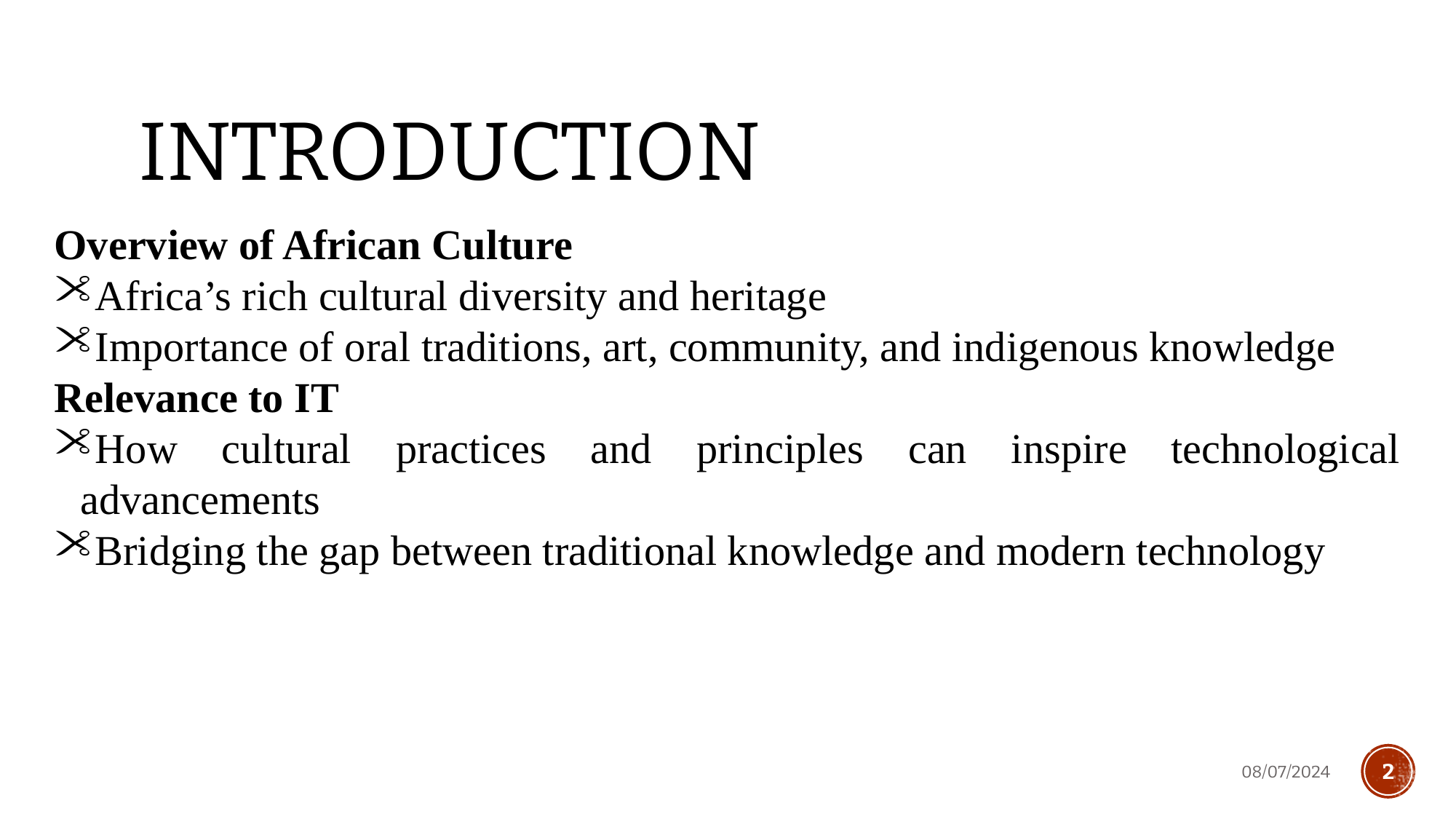

Introduction
Overview of African Culture
Africa’s rich cultural diversity and heritage
Importance of oral traditions, art, community, and indigenous knowledge
Relevance to IT
How cultural practices and principles can inspire technological advancements
Bridging the gap between traditional knowledge and modern technology

08/07/2024
2